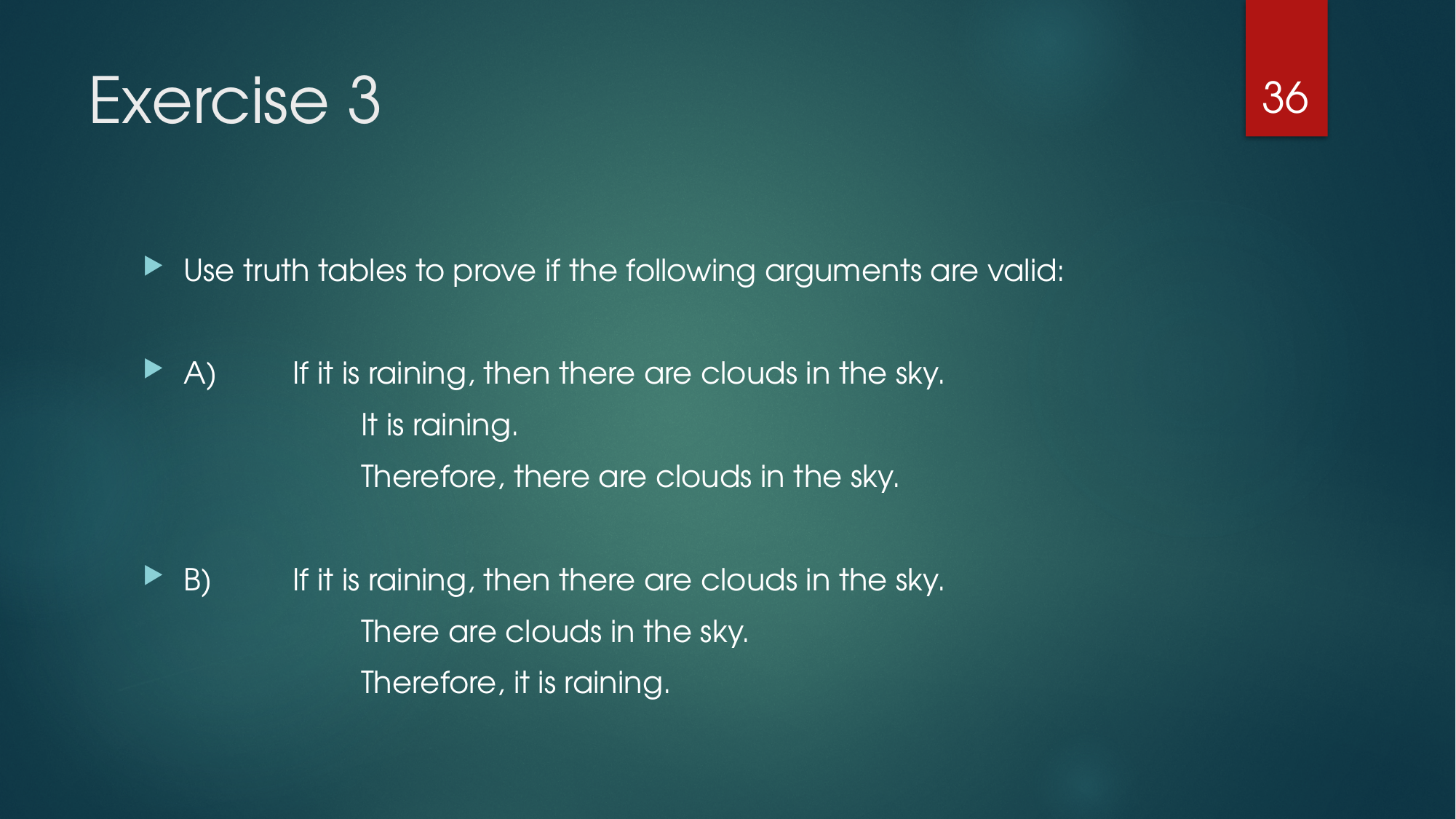

36
# Exercise 3
Use truth tables to prove if the following arguments are valid:

A) 	If it is raining, then there are clouds in the sky.
		It is raining.
		Therefore, there are clouds in the sky.

B) 	If it is raining, then there are clouds in the sky.
		There are clouds in the sky.
		Therefore, it is raining.